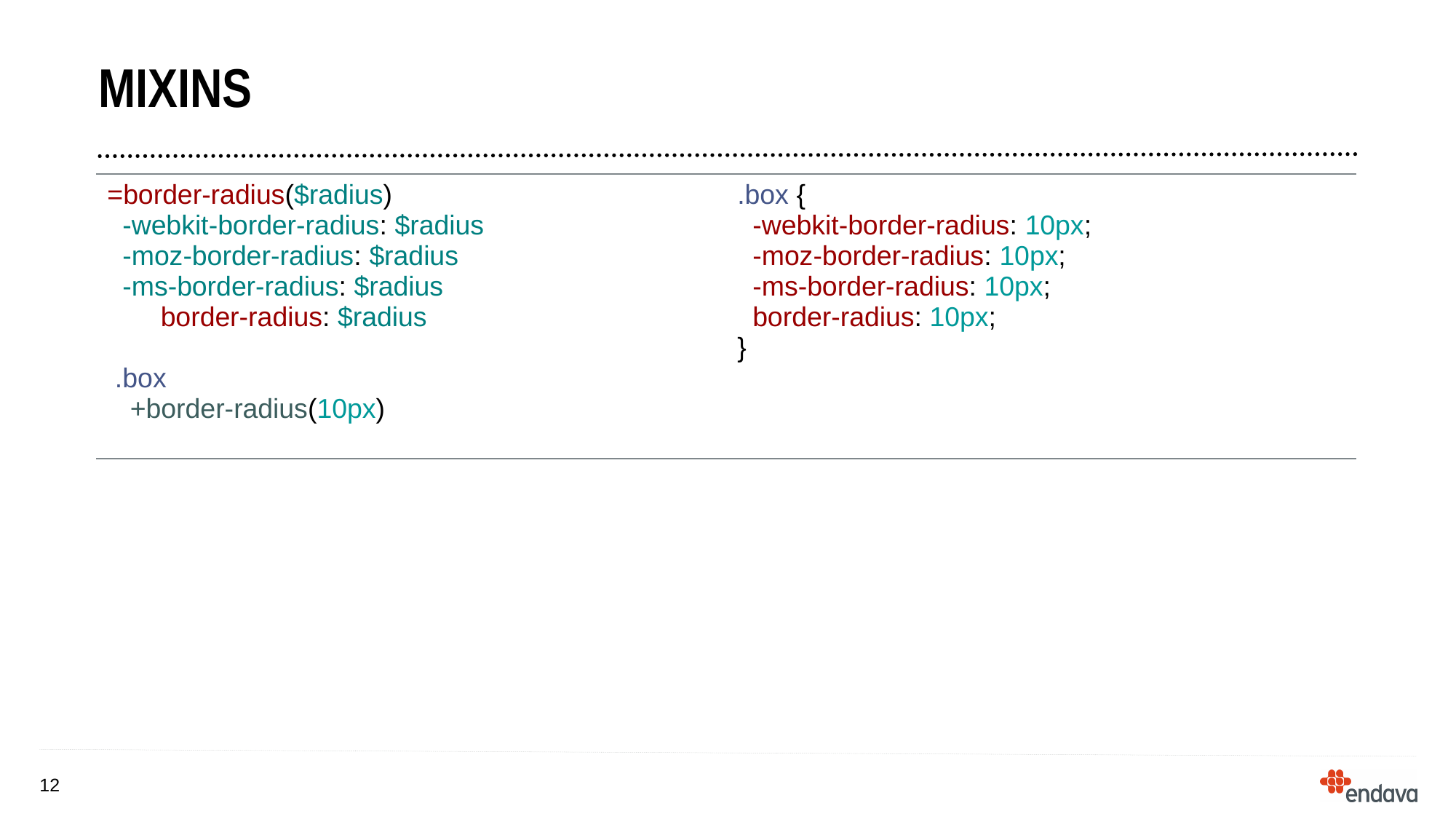

# Mixins
| =border-radius($radius) -webkit-border-radius: $radius -moz-border-radius: $radius -ms-border-radius: $radius border-radius: $radius .box +border-radius(10px) | .box { -webkit-border-radius: 10px; -moz-border-radius: 10px; -ms-border-radius: 10px; border-radius: 10px; } |
| --- | --- |